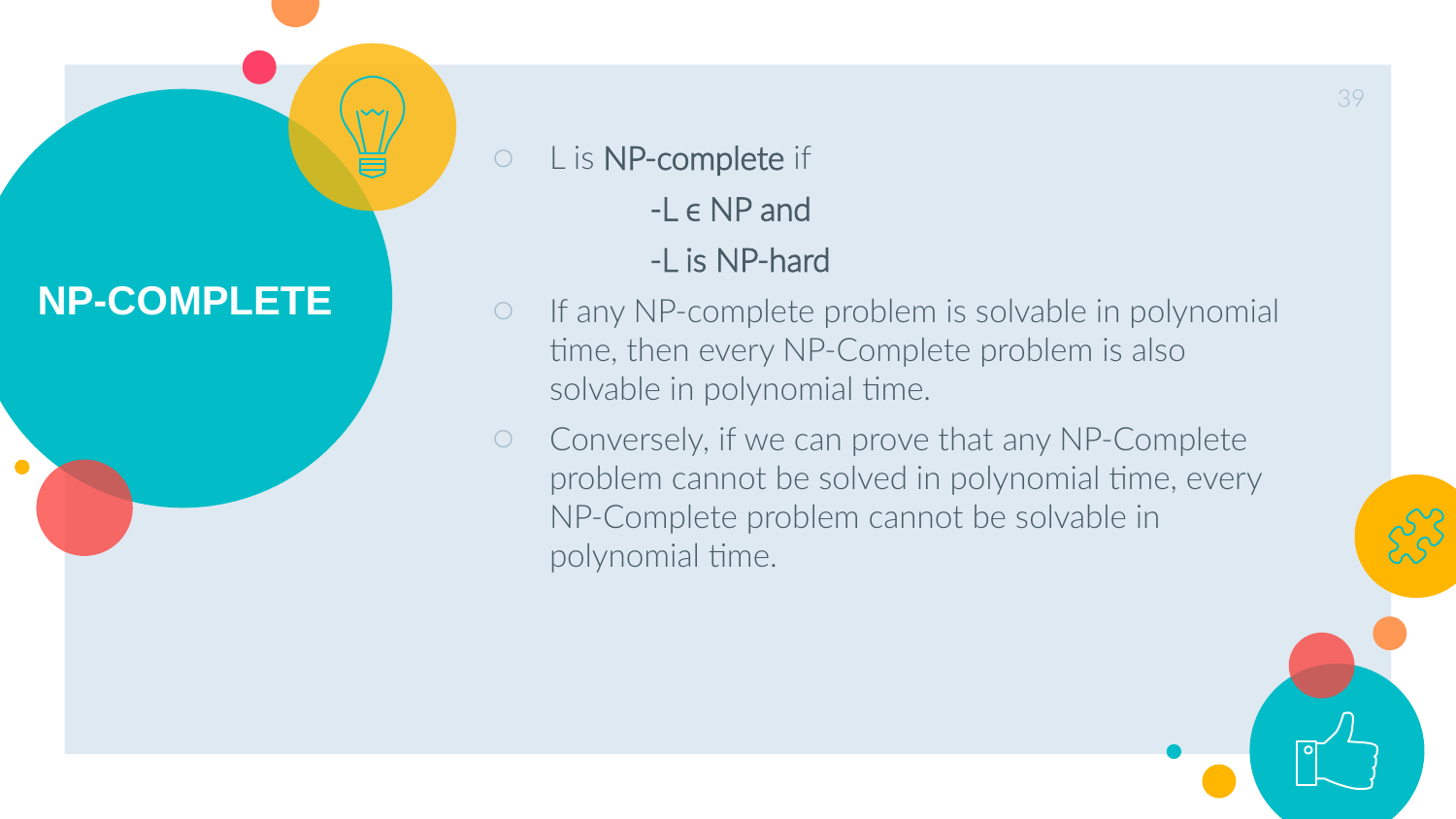

39
# NP-COMPLETE
L is NP-complete if
                  -L ϵ NP and
                  -L is NP-hard
If any NP-complete problem is solvable in polynomial time, then every NP-Complete problem is also solvable in polynomial time.
Conversely, if we can prove that any NP-Complete problem cannot be solved in polynomial time, every NP-Complete problem cannot be solvable in polynomial time.